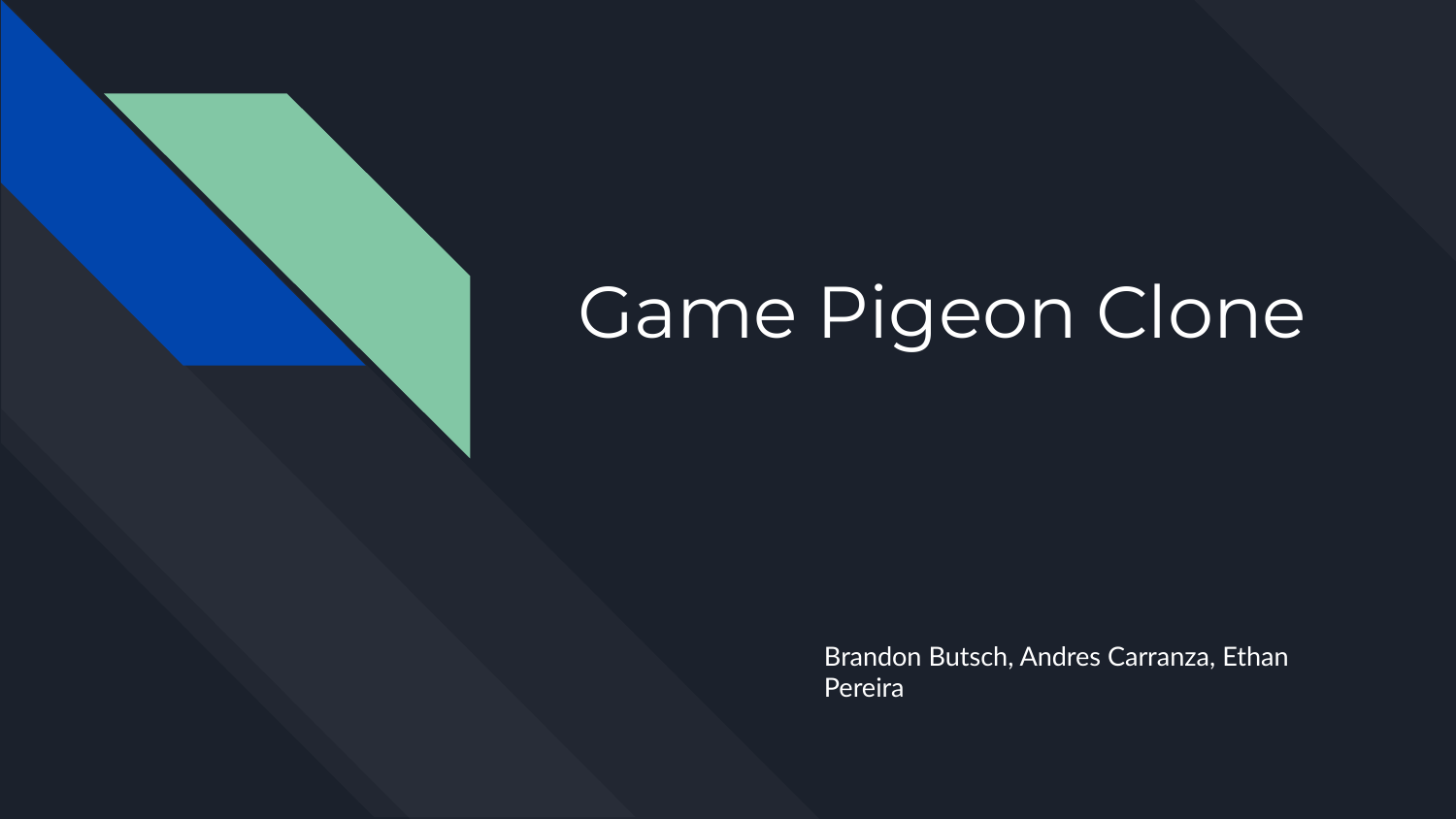

# Game Pigeon Clone
Brandon Butsch, Andres Carranza, Ethan Pereira